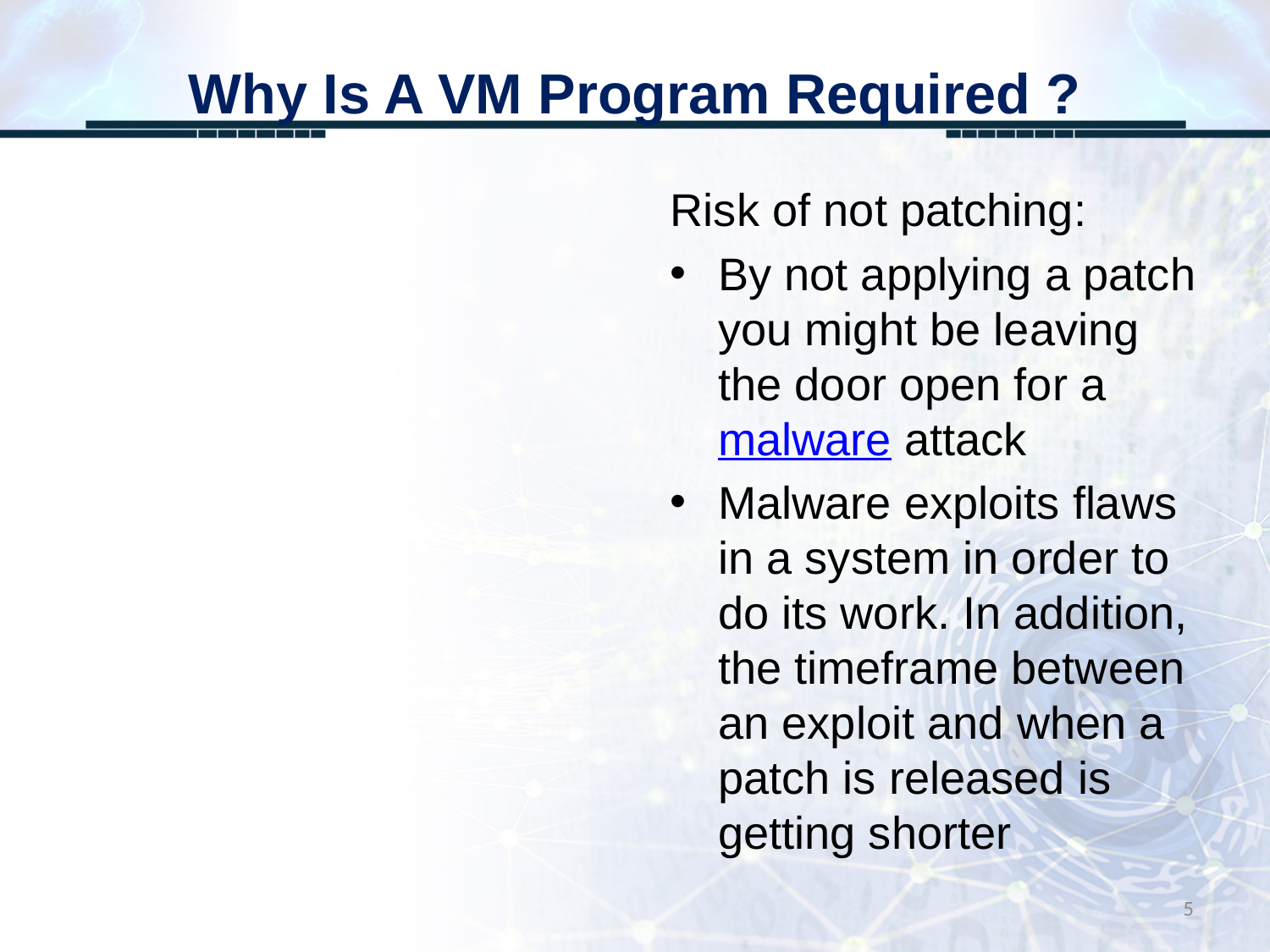

# Why Is A VM Program Required ?
Risk of not patching:
By not applying a patch you might be leaving the door open for a malware attack
Malware exploits flaws in a system in order to do its work. In addition, the timeframe between an exploit and when a patch is released is getting shorter
5